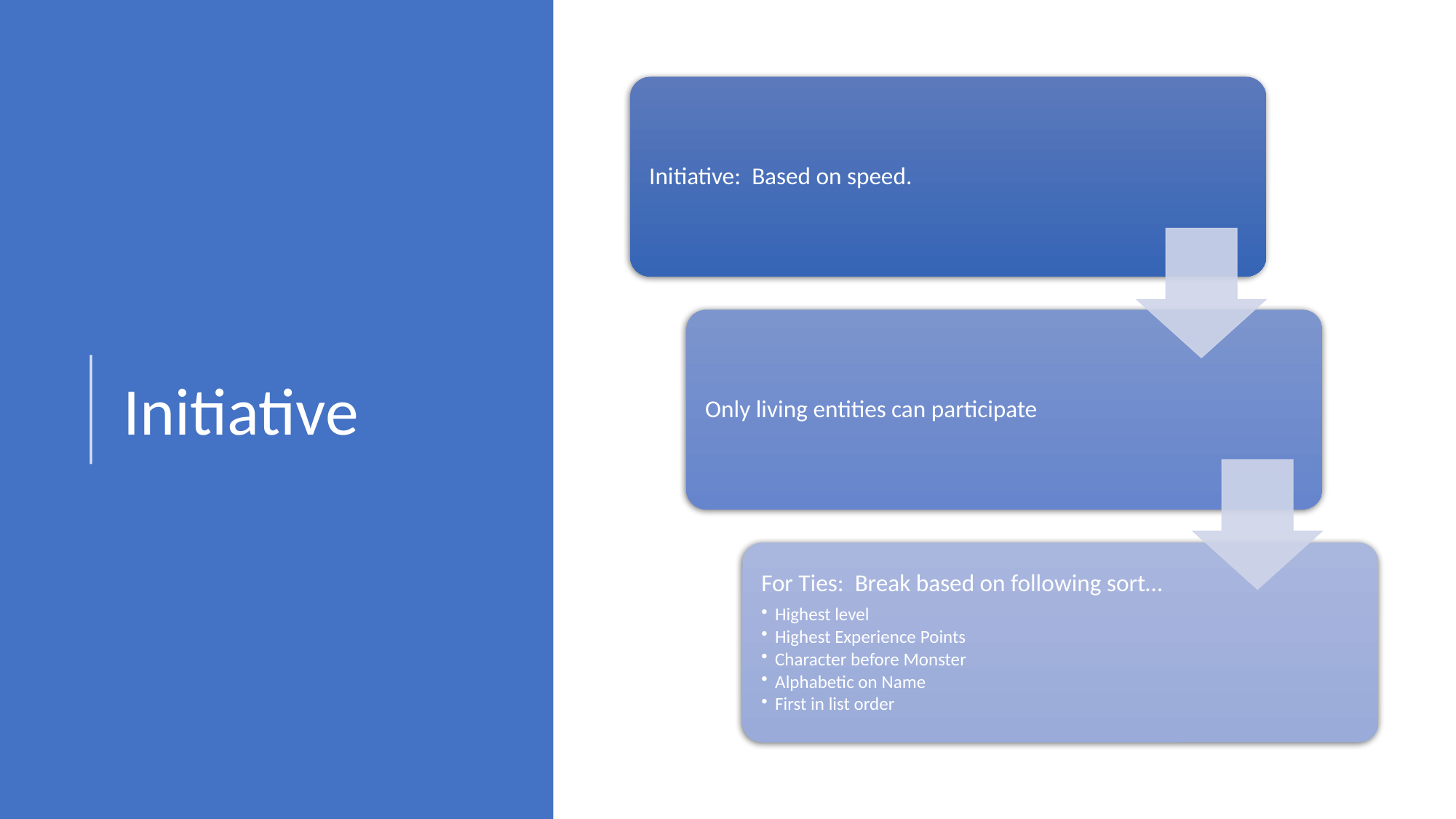

Initiative:  Based on speed.
Only living entities can participate
For Ties:  Break based on following sort…
Highest level
Highest Experience Points
Character before Monster
Alphabetic on Name
First in list order

# Initiative